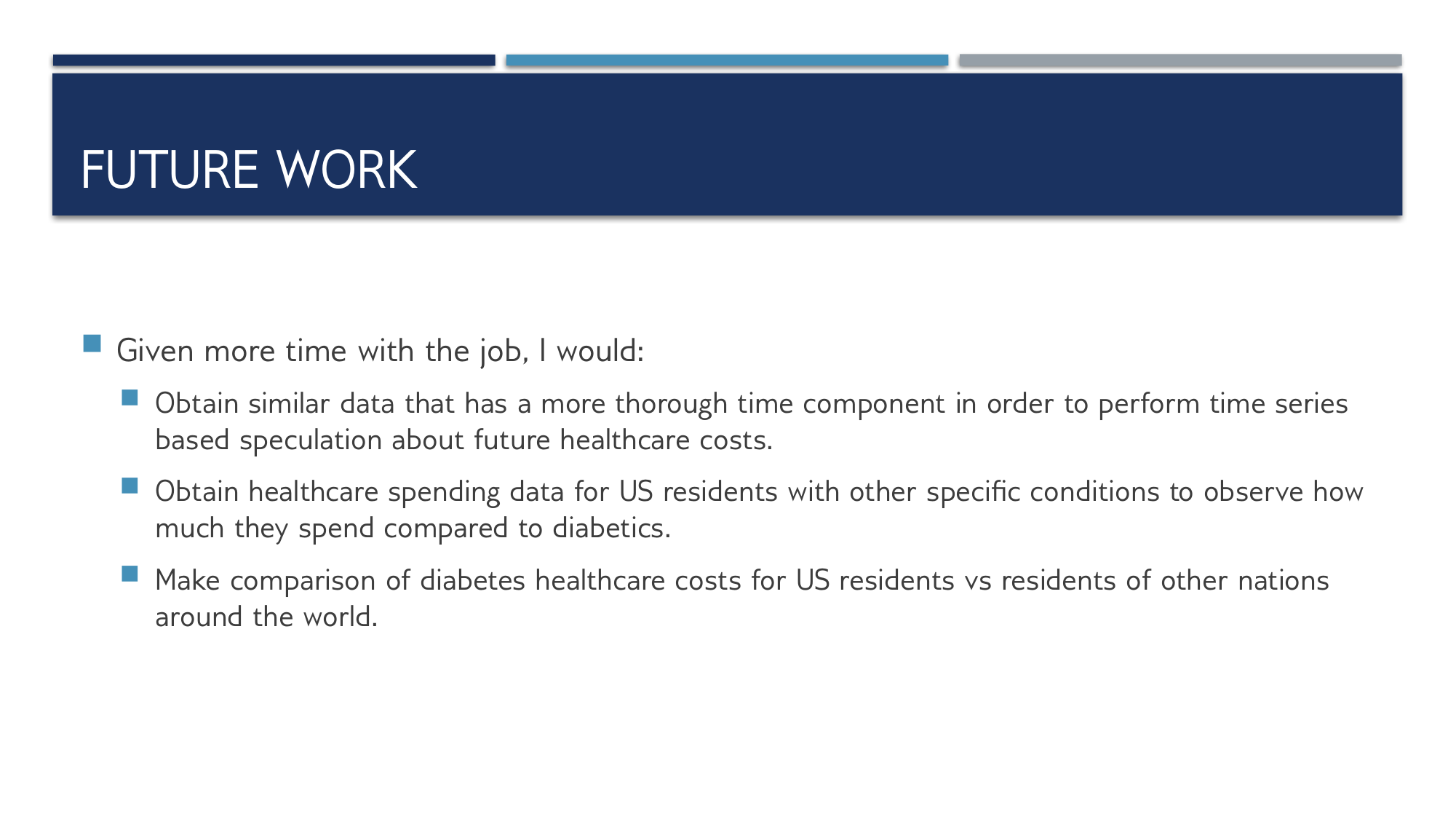

# Future Work
Given more time with the job, I would:
Obtain similar data that has a more thorough time component in order to perform time series based speculation about future healthcare costs.
Obtain healthcare spending data for US residents with other specific conditions to observe how much they spend compared to diabetics.
Make comparison of diabetes healthcare costs for US residents vs residents of other nations around the world.